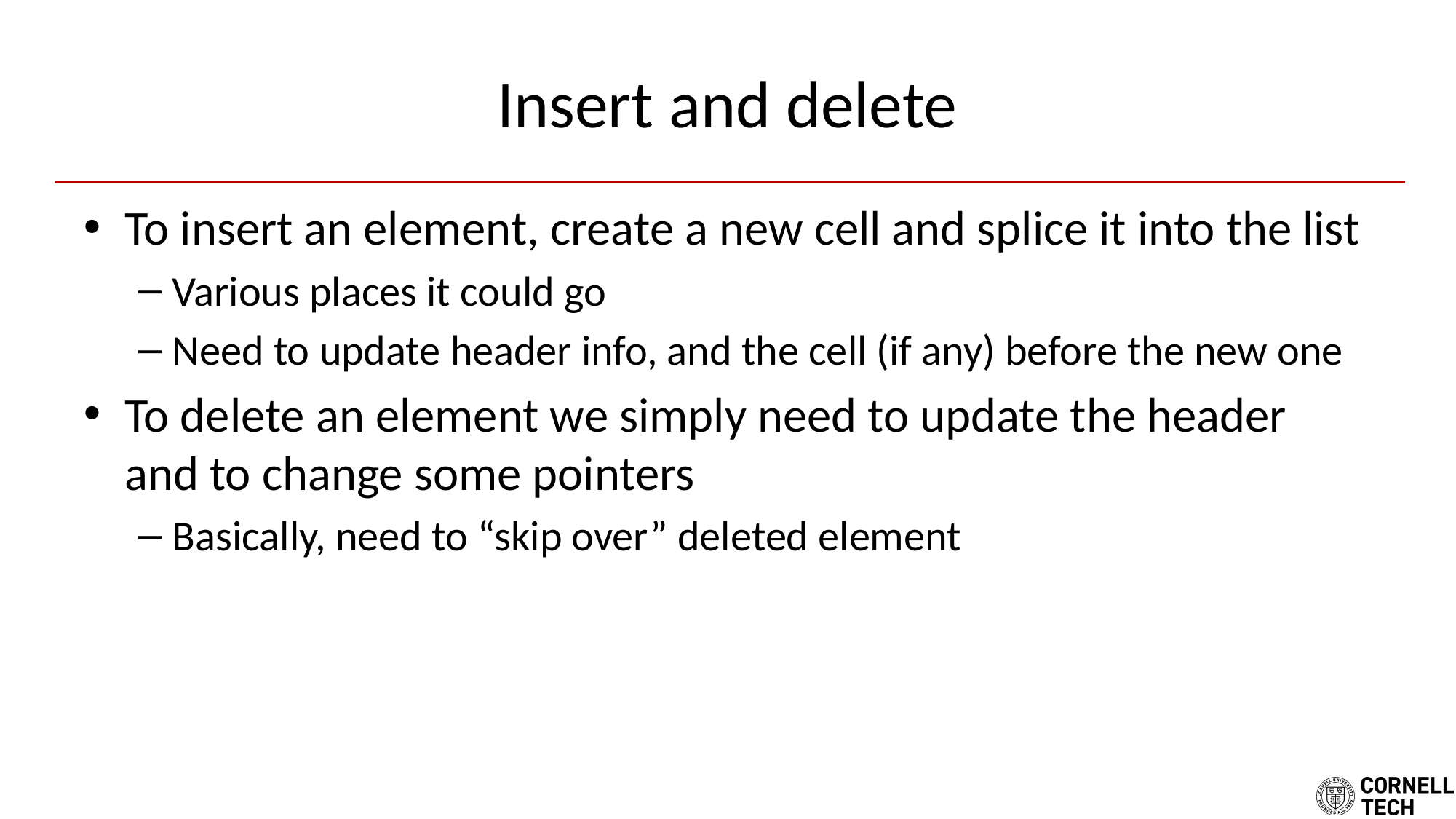

# Insert and delete
To insert an element, create a new cell and splice it into the list
Various places it could go
Need to update header info, and the cell (if any) before the new one
To delete an element we simply need to update the header and to change some pointers
Basically, need to “skip over” deleted element